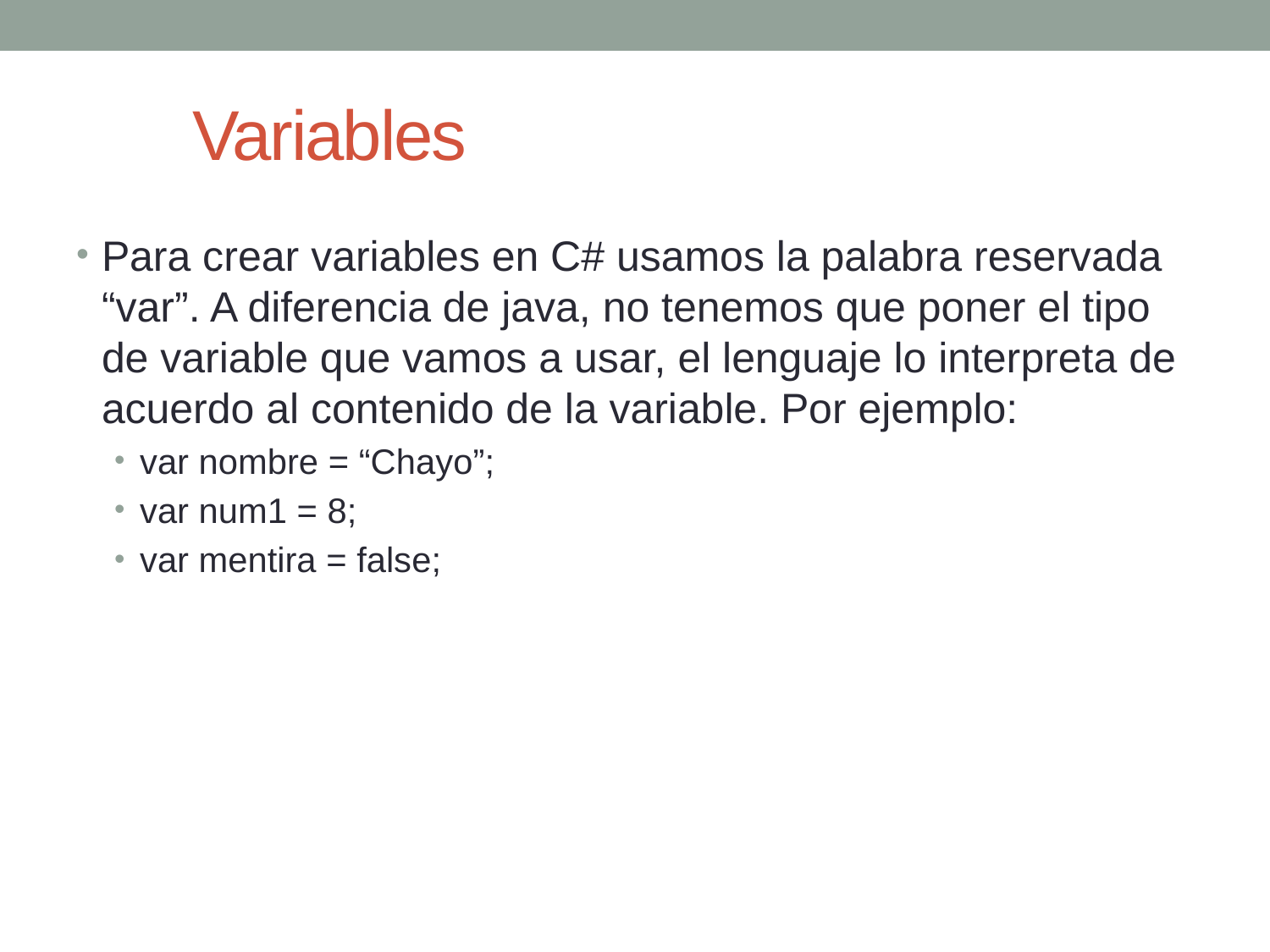

# Variables
Para crear variables en C# usamos la palabra reservada “var”. A diferencia de java, no tenemos que poner el tipo de variable que vamos a usar, el lenguaje lo interpreta de acuerdo al contenido de la variable. Por ejemplo:
var nombre = “Chayo”;
var num1 = 8;
var mentira = false;